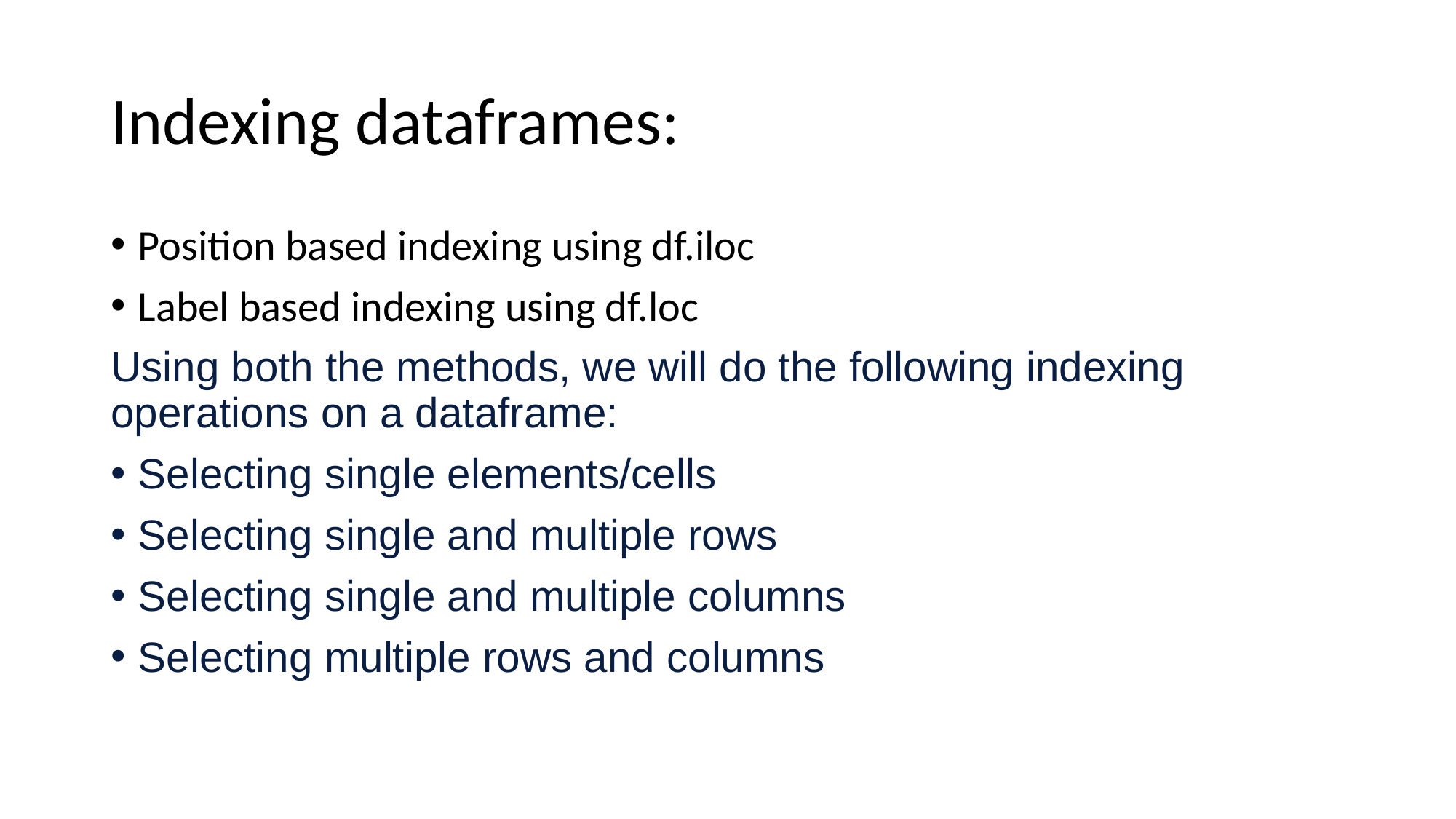

# Indexing dataframes:
Position based indexing using df.iloc
Label based indexing using df.loc
Using both the methods, we will do the following indexing operations on a dataframe:
Selecting single elements/cells
Selecting single and multiple rows
Selecting single and multiple columns
Selecting multiple rows and columns